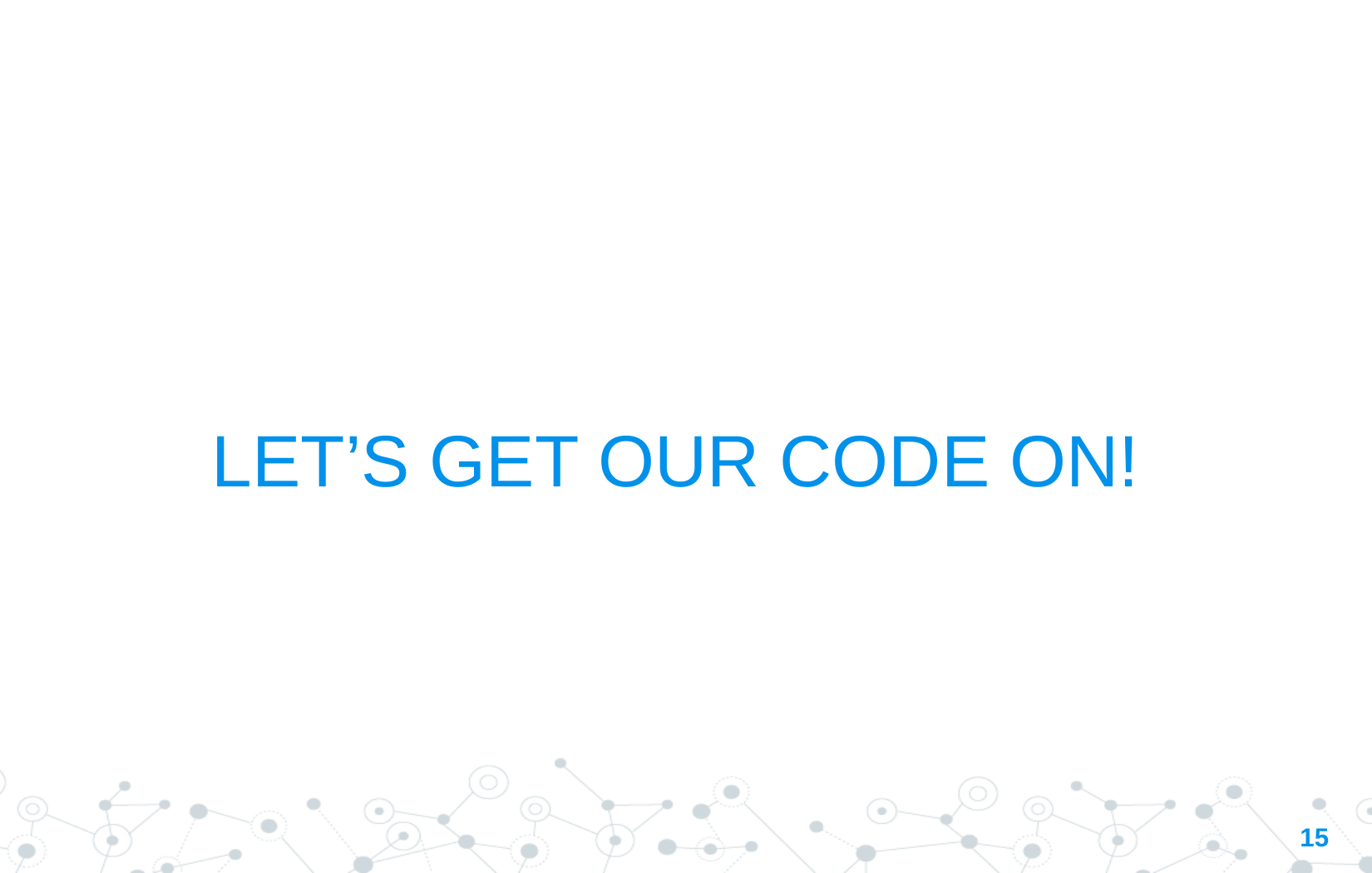

# LET’S GET OUR CODE ON!
15